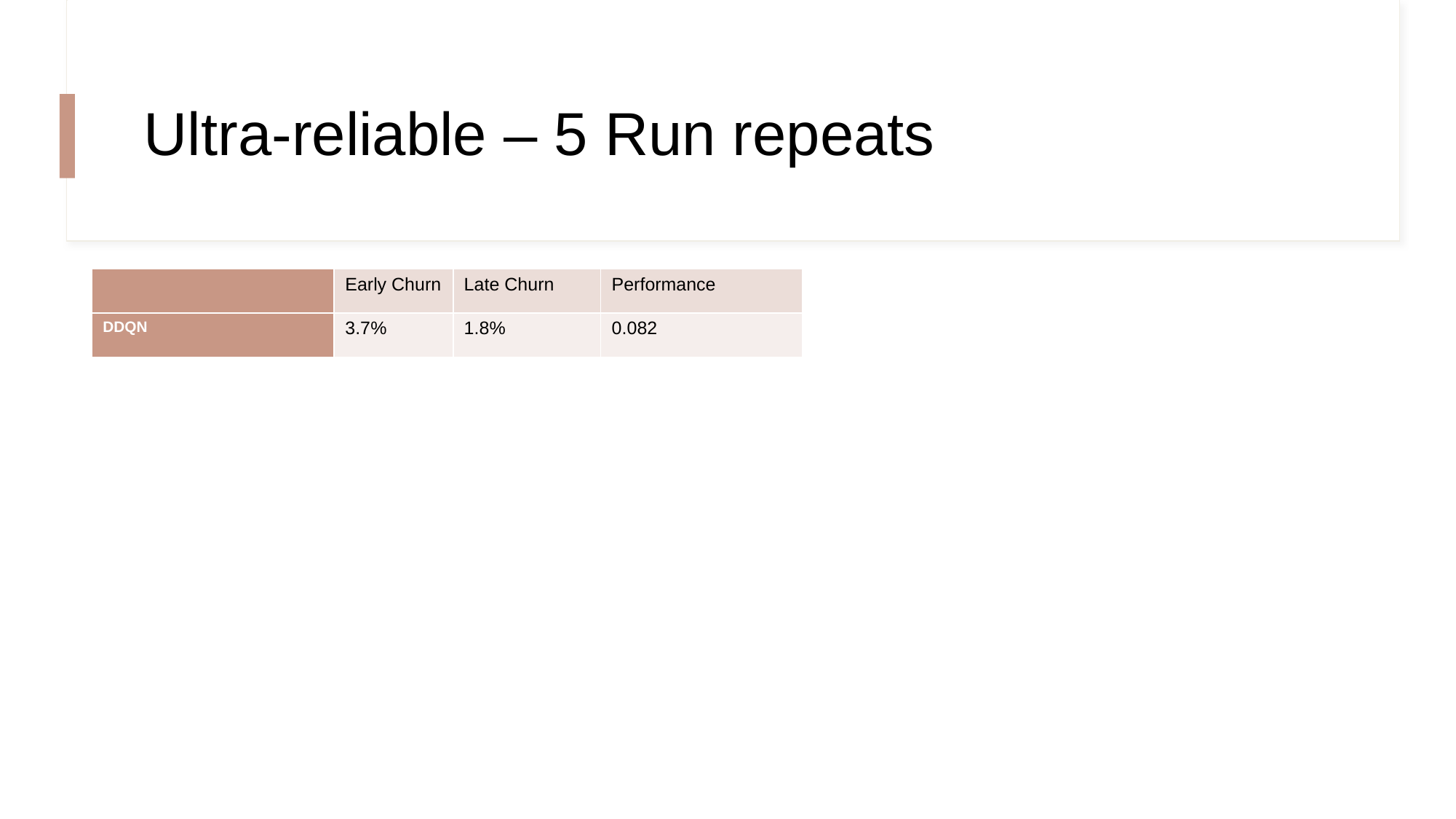

# Ultra-reliable – 5 Run repeats
|  | Early Churn | Late Churn | Performance |
| --- | --- | --- | --- |
| DDQN | 3.7% | 1.8% | 0.082 |